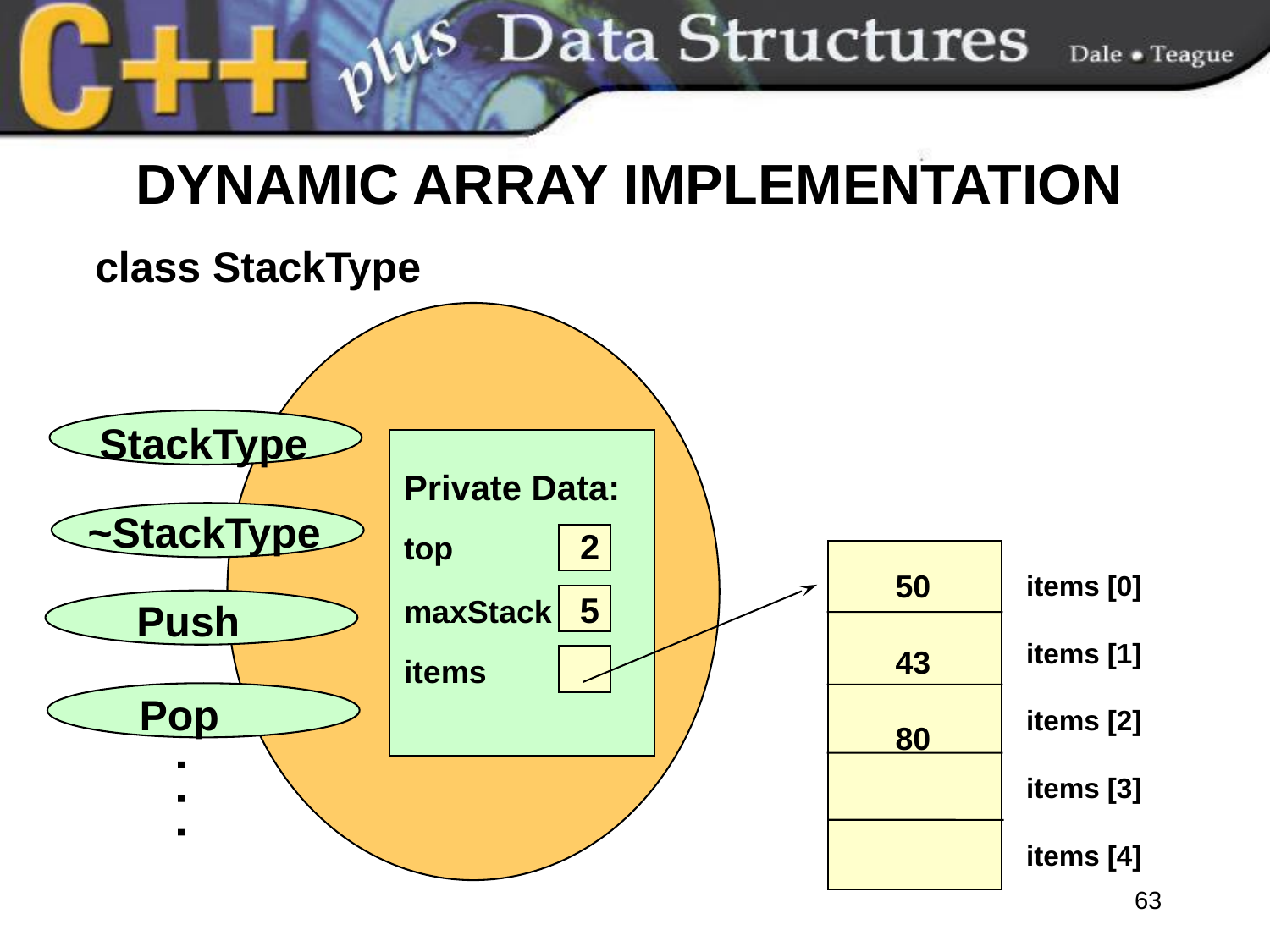

# DYNAMIC ARRAY IMPLEMENTATION
class StackType

StackType

Private Data:

top             2

maxStack   5

items

    50

    43

    80
~StackType

items [0]

items [1]

items [2]

items [3]

items [4]

Push

Pop
    .
    .
    .

63